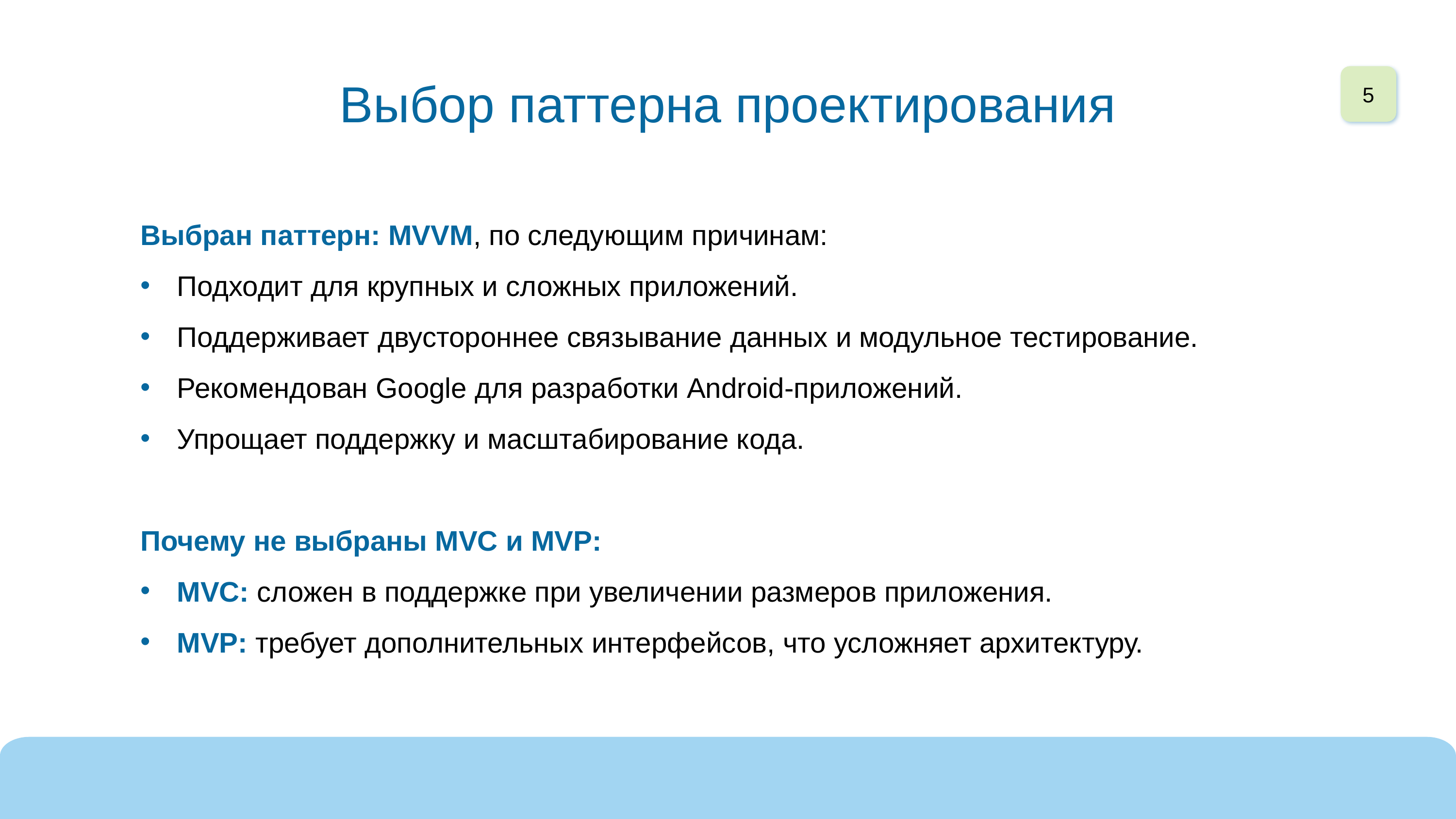

Выбор паттерна проектирования

5
Выбран паттерн: MVVM, по следующим причинам:
Подходит для крупных и сложных приложений.
Поддерживает двустороннее связывание данных и модульное тестирование.
Рекомендован Google для разработки Android-приложений.
Упрощает поддержку и масштабирование кода.

Почему не выбраны MVC и MVP:
MVC: сложен в поддержке при увеличении размеров приложения.
MVP: требует дополнительных интерфейсов, что усложняет архитектуру.